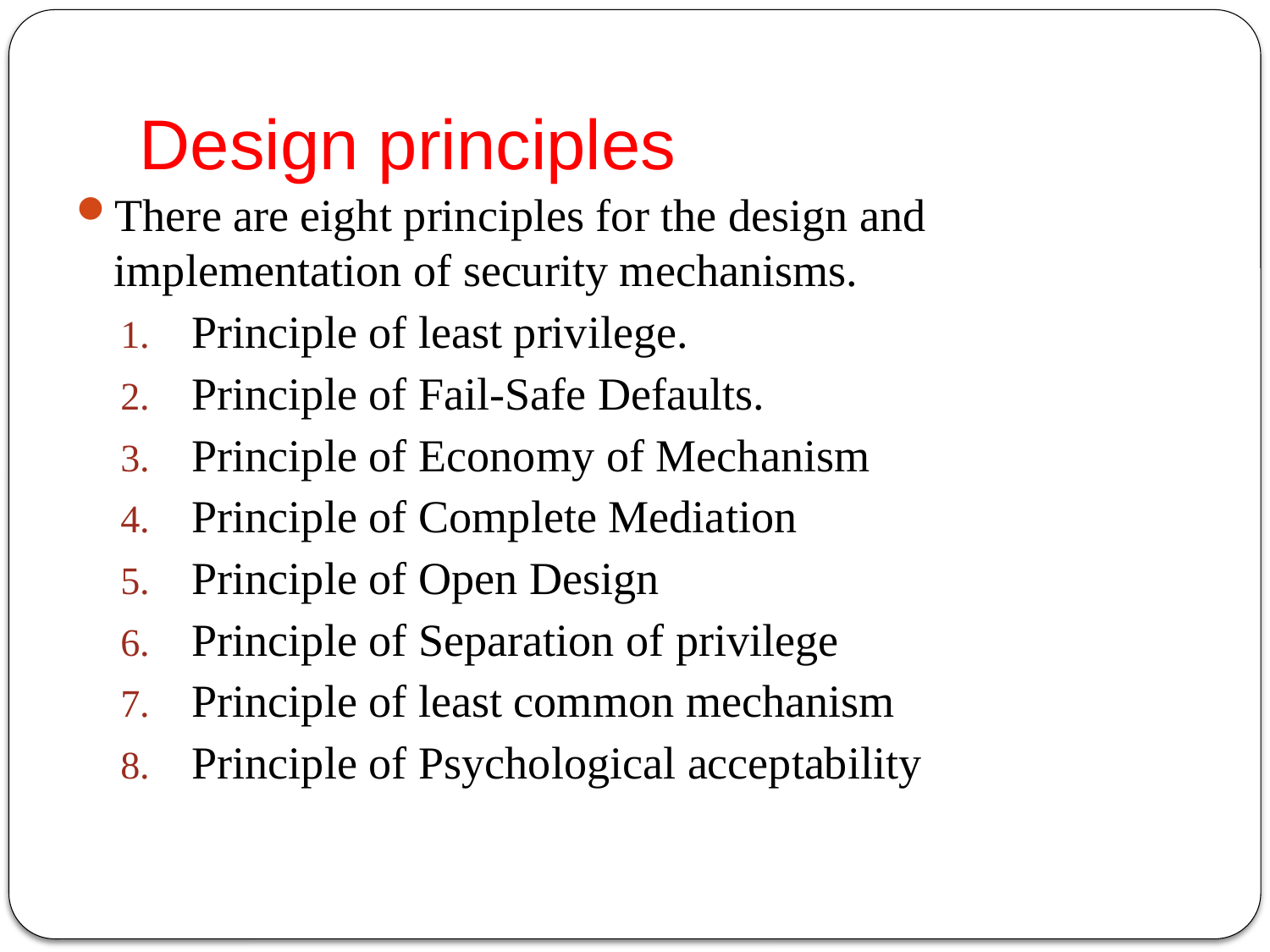

# Design principles
There are eight principles for the design and implementation of security mechanisms.
Principle of least privilege.
Principle of Fail-Safe Defaults.
Principle of Economy of Mechanism
Principle of Complete Mediation
Principle of Open Design
Principle of Separation of privilege
Principle of least common mechanism
Principle of Psychological acceptability